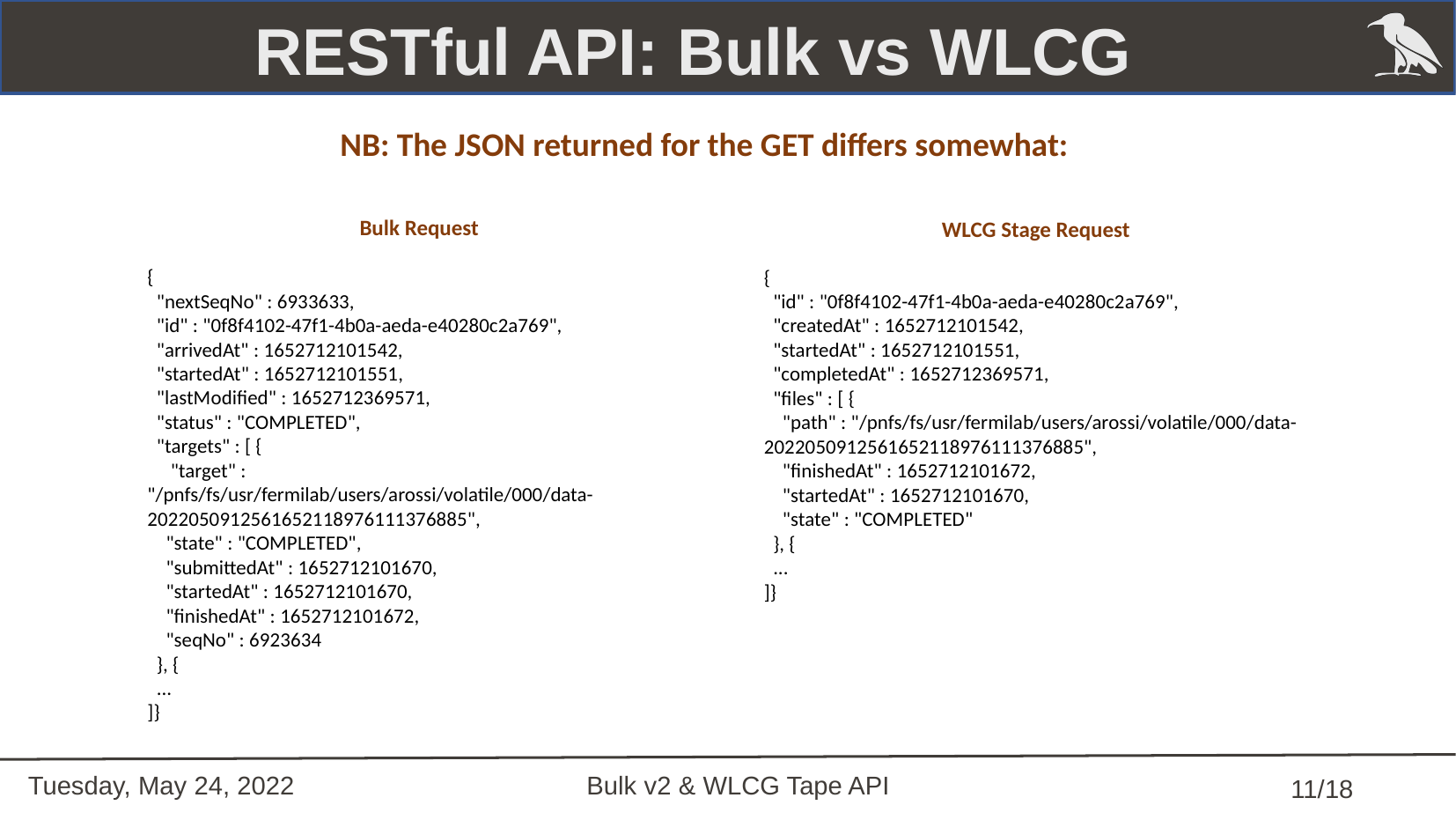

RESTful API: Bulk vs WLCG
NB: The JSON returned for the GET differs somewhat:
Bulk Request
WLCG Stage Request
{
  "nextSeqNo" : 6933633,
  "id" : "0f8f4102-47f1-4b0a-aeda-e40280c2a769",
  "arrivedAt" : 1652712101542,
  "startedAt" : 1652712101551,
  "lastModified" : 1652712369571,
  "status" : "COMPLETED",
  "targets" : [ {
     "target" : "/pnfs/fs/usr/fermilab/users/arossi/volatile/000/data-2022050912561652118976111376885",
    "state" : "COMPLETED",
    "submittedAt" : 1652712101670,
    "startedAt" : 1652712101670,
    "finishedAt" : 1652712101672,
    "seqNo" : 6923634
  }, {
  ...
]}
{
  "id" : "0f8f4102-47f1-4b0a-aeda-e40280c2a769",
  "createdAt" : 1652712101542,
  "startedAt" : 1652712101551,
  "completedAt" : 1652712369571,
  "files" : [ {
    "path" : "/pnfs/fs/usr/fermilab/users/arossi/volatile/000/data-2022050912561652118976111376885",
    "finishedAt" : 1652712101672,
    "startedAt" : 1652712101670,
    "state" : "COMPLETED"
  }, {
  ...
]}
Tuesday, May 24, 2022
Bulk v2 & WLCG Tape API
 11/18